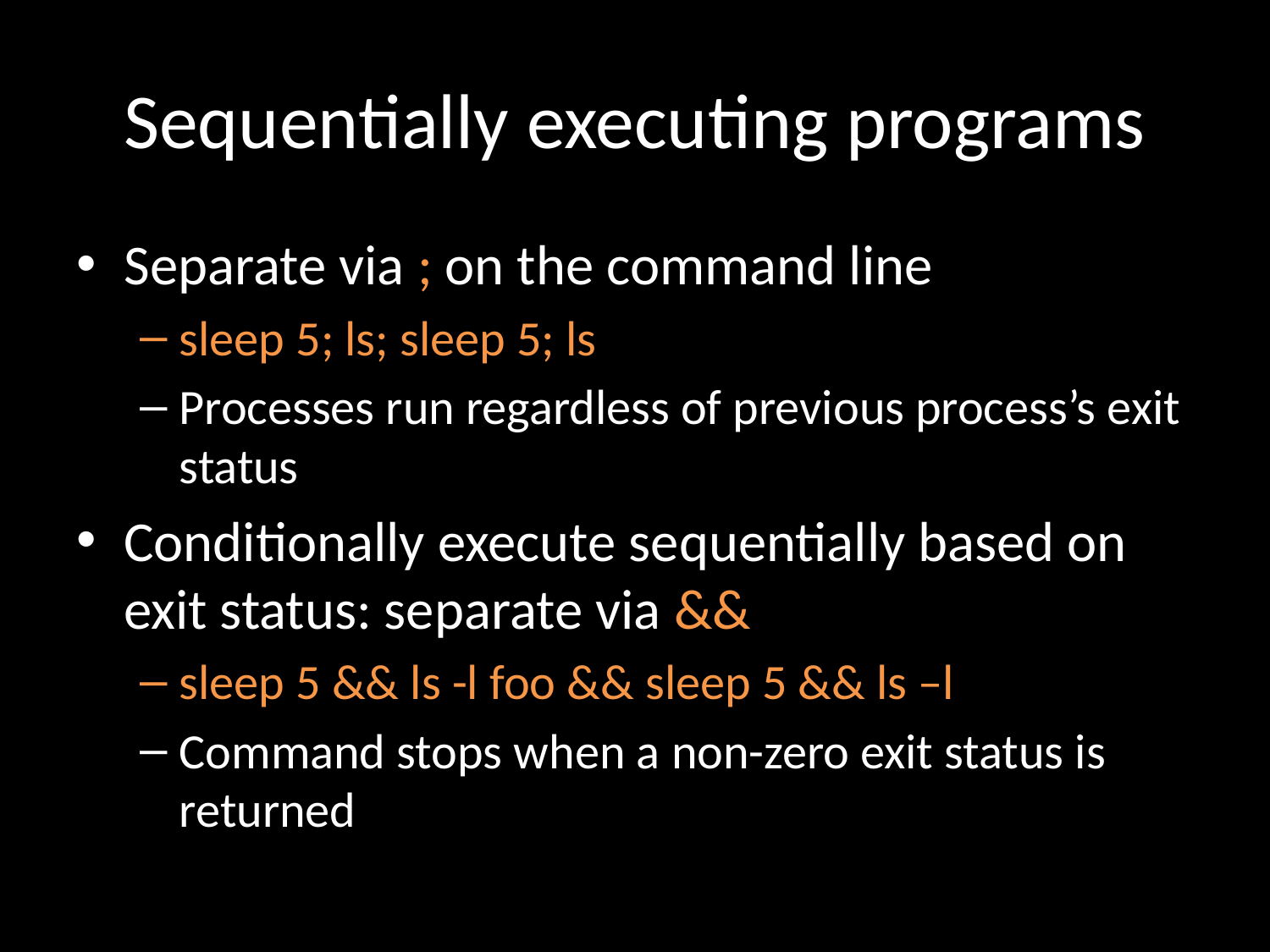

# Sequentially executing programs
Separate via ; on the command line
sleep 5; ls; sleep 5; ls
Processes run regardless of previous process’s exit status
Conditionally execute sequentially based on exit status: separate via &&
sleep 5 && ls -l foo && sleep 5 && ls –l
Command stops when a non-zero exit status is returned